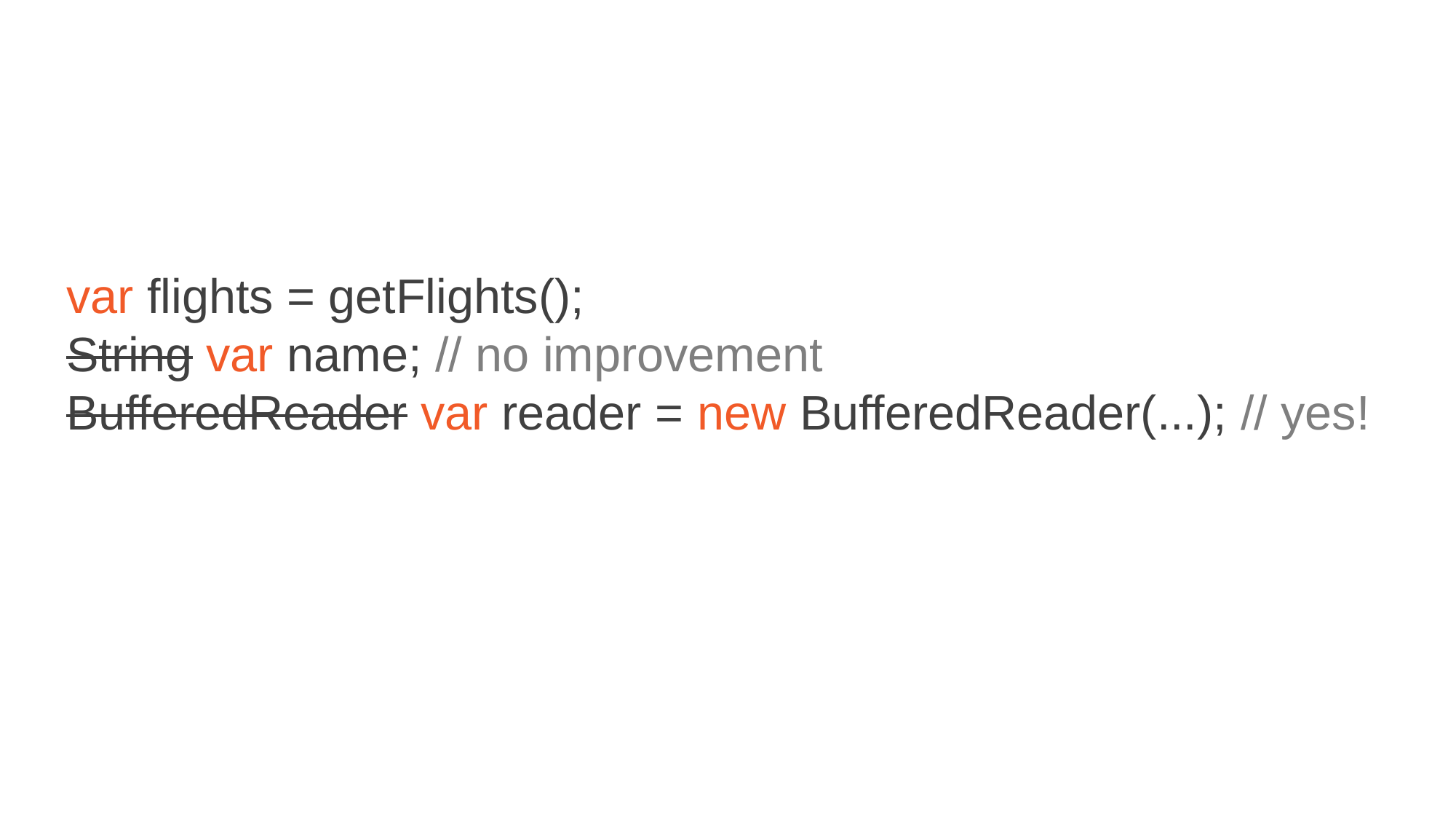

var flights = getFlights();
String var name; // no improvement
BufferedReader var reader = new BufferedReader(...); // yes!